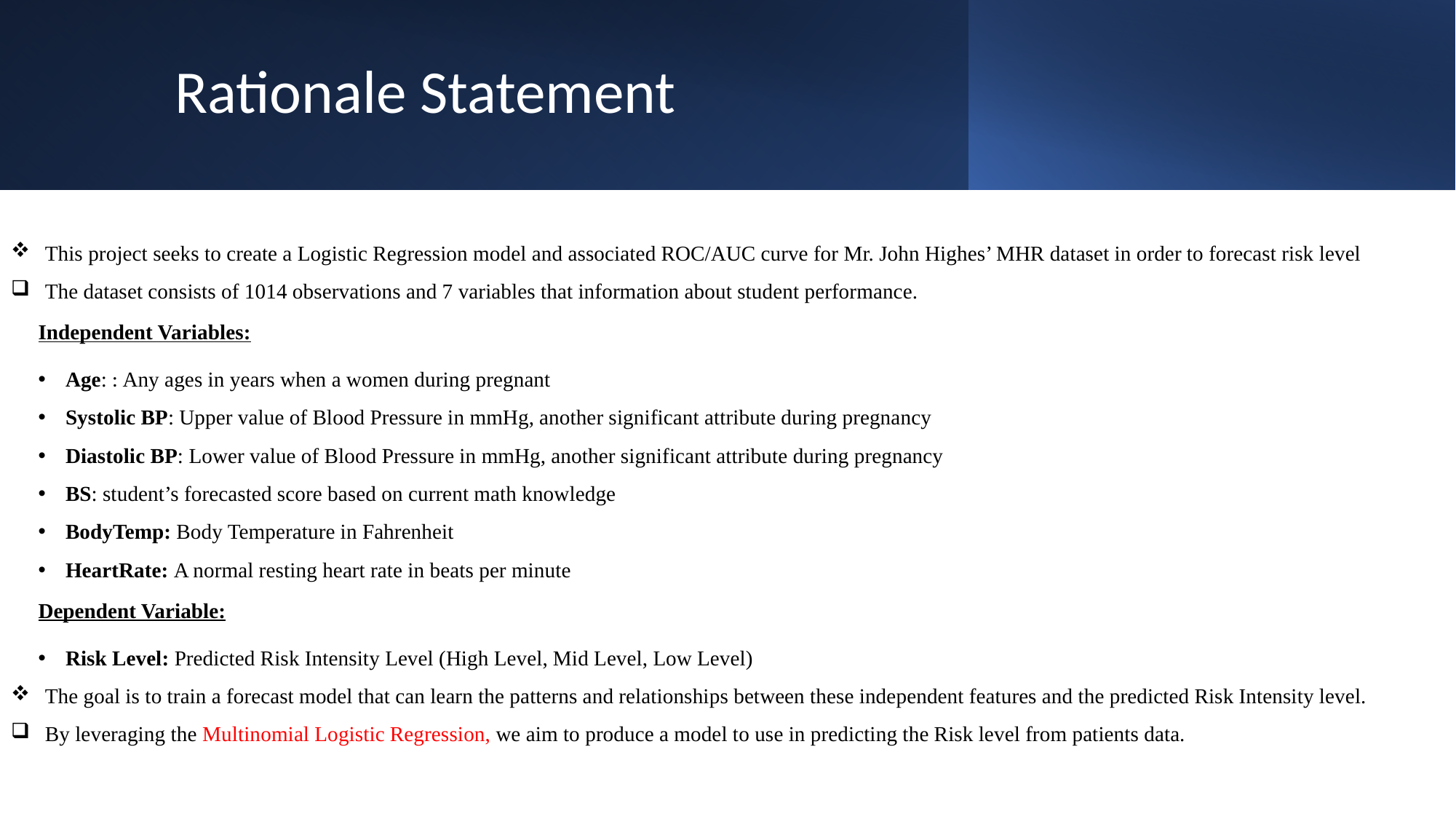

# Rationale Statement
This project seeks to create a Logistic Regression model and associated ROC/AUC curve for Mr. John Highes’ MHR dataset in order to forecast risk level
The dataset consists of 1014 observations and 7 variables that information about student performance.
Independent Variables:
Age: : Any ages in years when a women during pregnant
Systolic BP: Upper value of Blood Pressure in mmHg, another significant attribute during pregnancy
Diastolic BP: Lower value of Blood Pressure in mmHg, another significant attribute during pregnancy
BS: student’s forecasted score based on current math knowledge
BodyTemp: Body Temperature in Fahrenheit
HeartRate: A normal resting heart rate in beats per minute
Dependent Variable:
Risk Level: Predicted Risk Intensity Level (High Level, Mid Level, Low Level)
The goal is to train a forecast model that can learn the patterns and relationships between these independent features and the predicted Risk Intensity level.
By leveraging the Multinomial Logistic Regression, we aim to produce a model to use in predicting the Risk level from patients data.